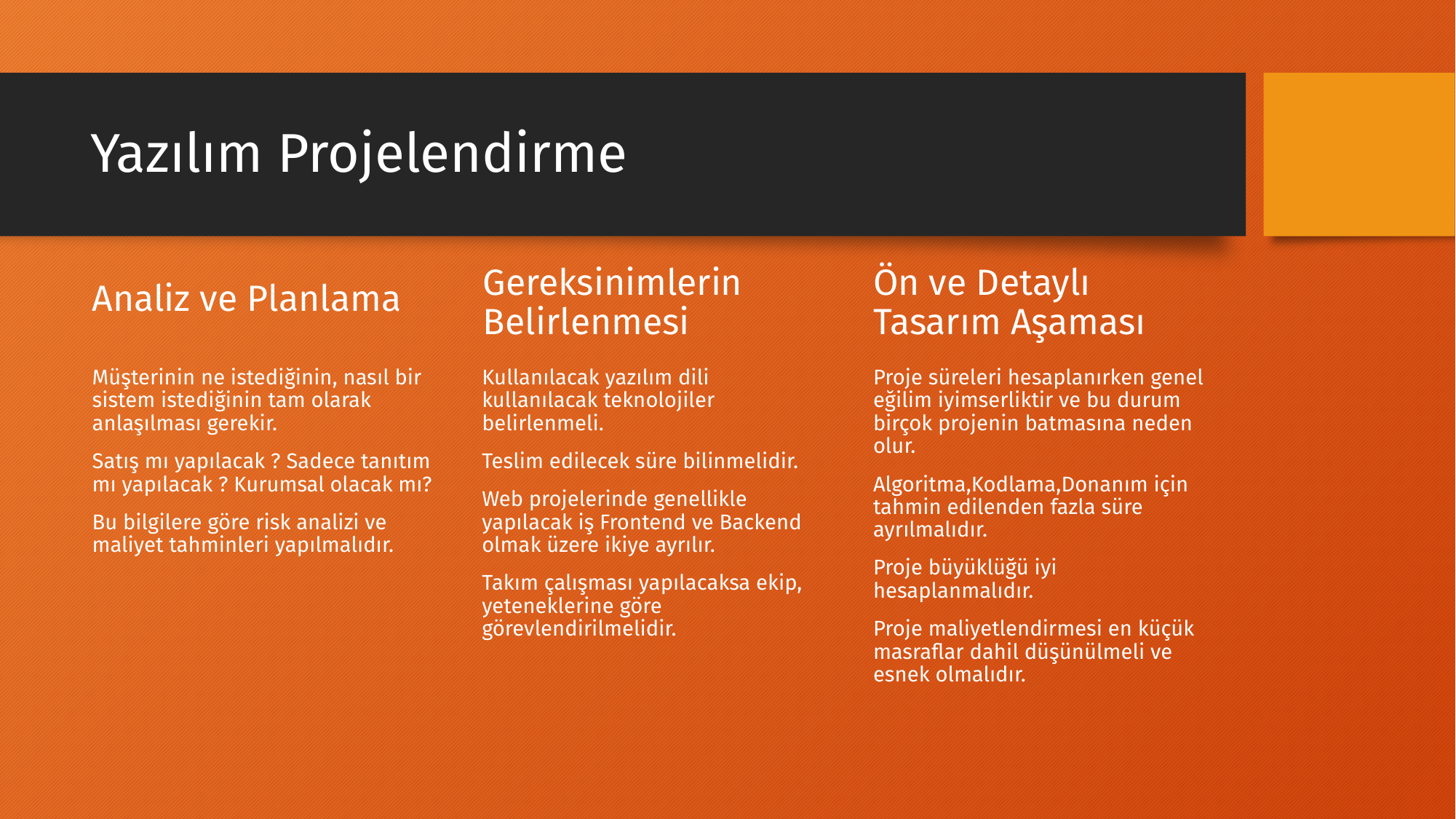

# Yazılım Projelendirme
Analiz ve Planlama
Gereksinimlerin Belirlenmesi
Ön ve Detaylı Tasarım Aşaması
Müşterinin ne istediğinin, nasıl bir sistem istediğinin tam olarak anlaşılması gerekir.
Satış mı yapılacak ? Sadece tanıtım mı yapılacak ? Kurumsal olacak mı?
Bu bilgilere göre risk analizi ve maliyet tahminleri yapılmalıdır.
Kullanılacak yazılım dili kullanılacak teknolojiler belirlenmeli.
Teslim edilecek süre bilinmelidir.
Web projelerinde genellikle yapılacak iş Frontend ve Backend olmak üzere ikiye ayrılır.
Takım çalışması yapılacaksa ekip, yeteneklerine göre görevlendirilmelidir.
Proje süreleri hesaplanırken genel eğilim iyimserliktir ve bu durum birçok projenin batmasına neden olur.
Algoritma,Kodlama,Donanım için tahmin edilenden fazla süre ayrılmalıdır.
Proje büyüklüğü iyi hesaplanmalıdır.
Proje maliyetlendirmesi en küçük masraflar dahil düşünülmeli ve esnek olmalıdır.